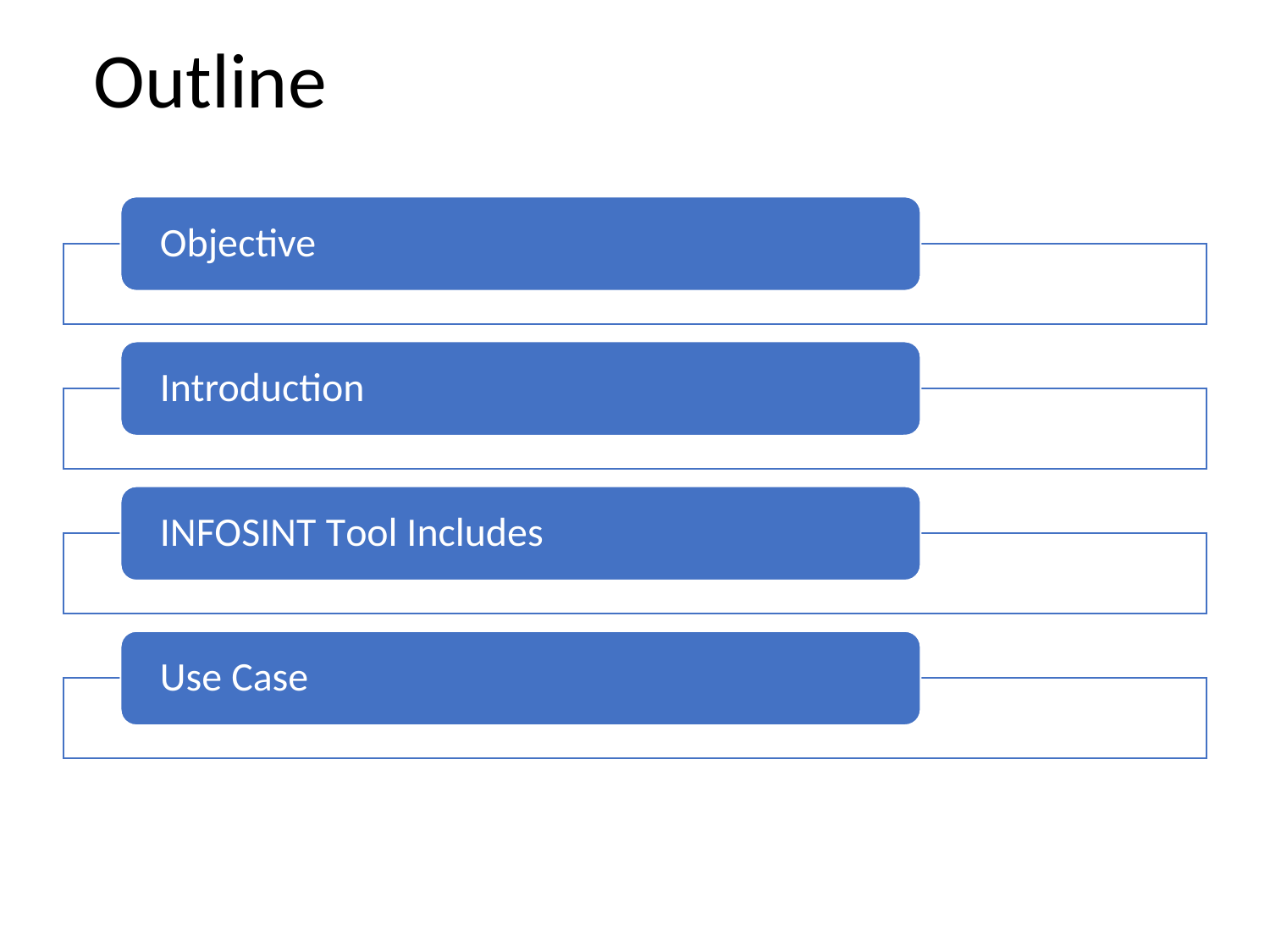

# Outline
Objective
Introduction
INFOSINT Tool Includes
Use Case